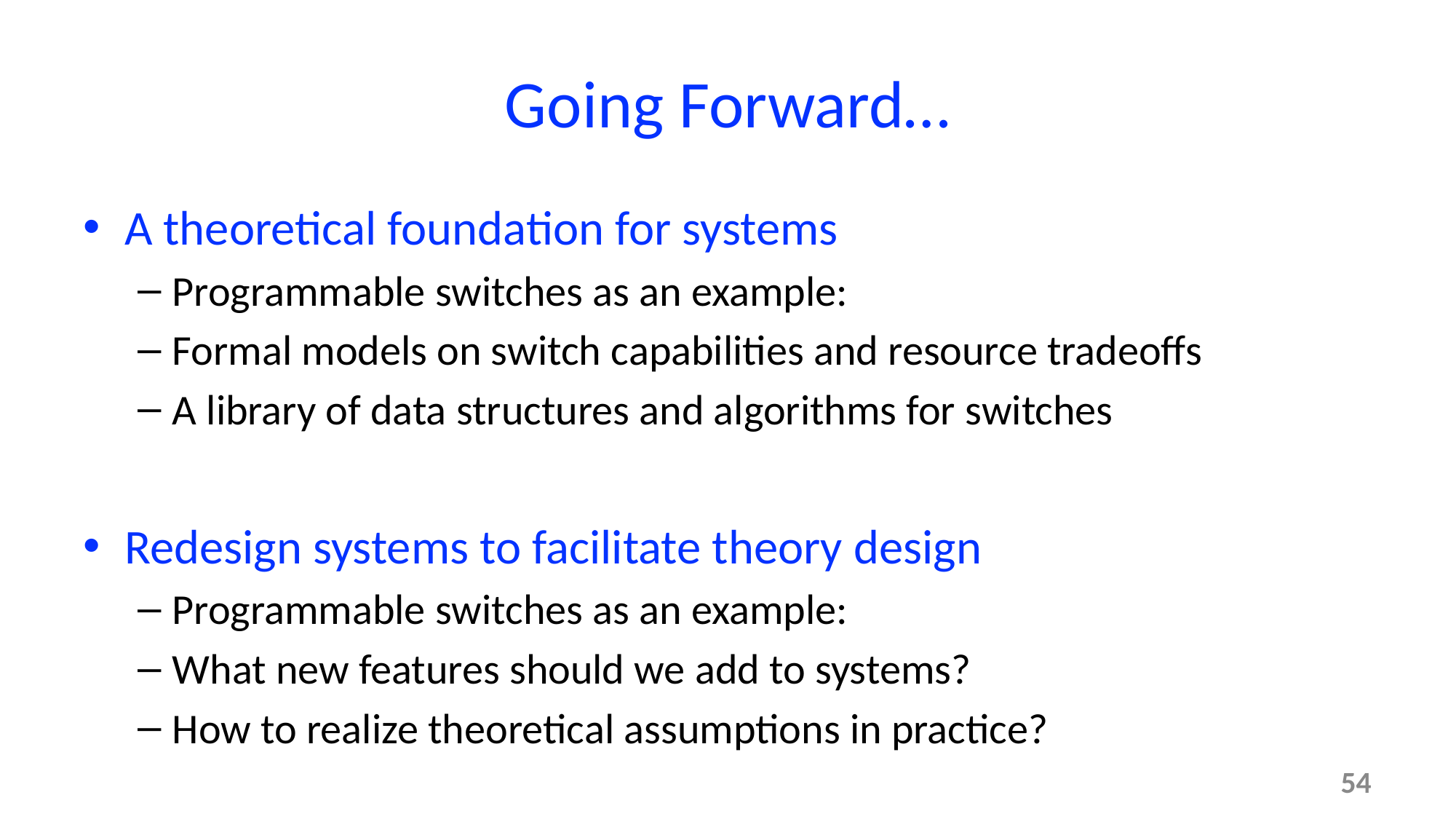

# Going Forward…
A theoretical foundation for systems
Programmable switches as an example:
Formal models on switch capabilities and resource tradeoffs
A library of data structures and algorithms for switches

Redesign systems to facilitate theory design
Programmable switches as an example:
What new features should we add to systems?
How to realize theoretical assumptions in practice?

54